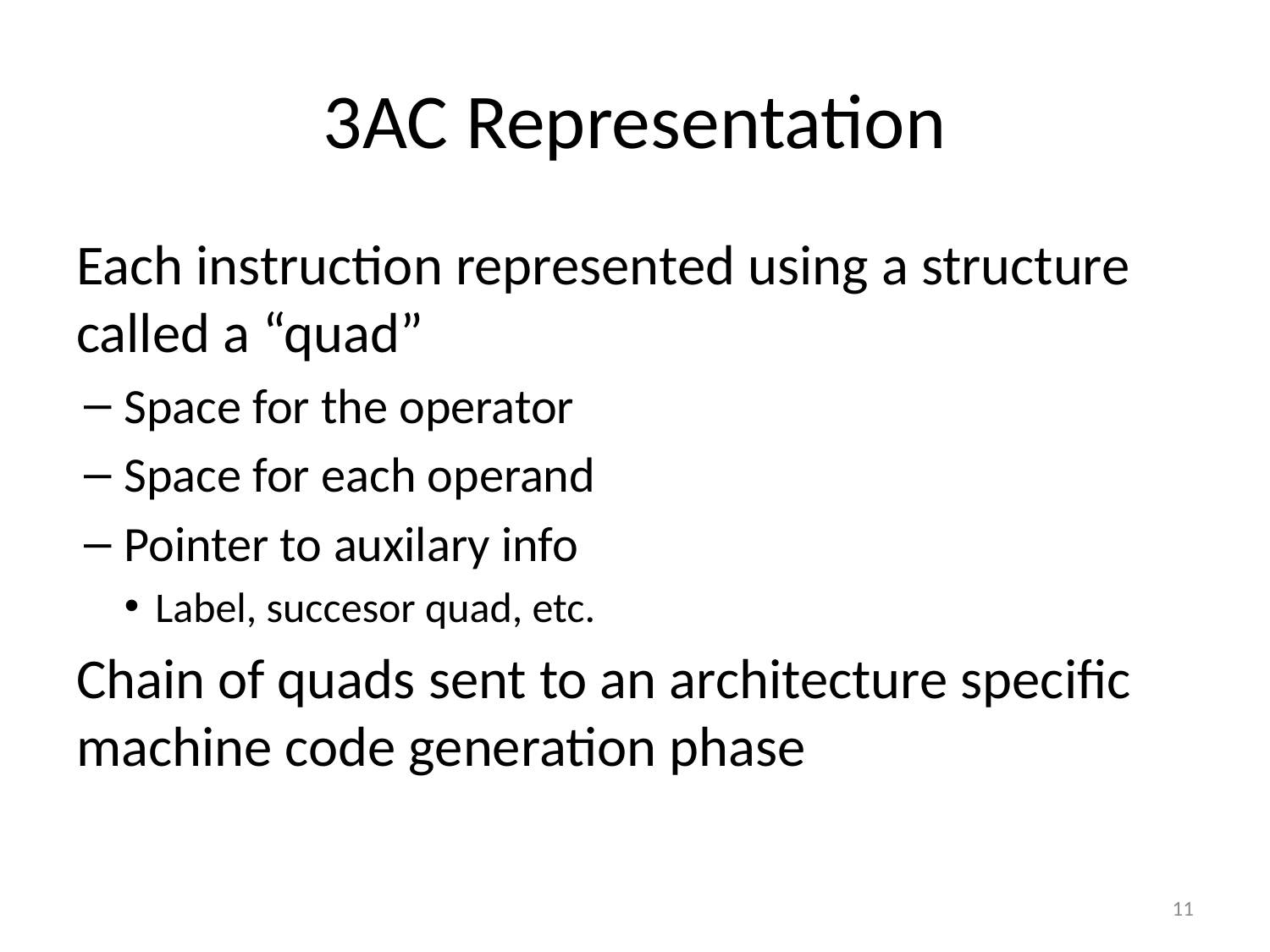

# 3AC Representation
Each instruction represented using a structure called a “quad”
Space for the operator
Space for each operand
Pointer to auxilary info
Label, succesor quad, etc.
Chain of quads sent to an architecture specific machine code generation phase
11